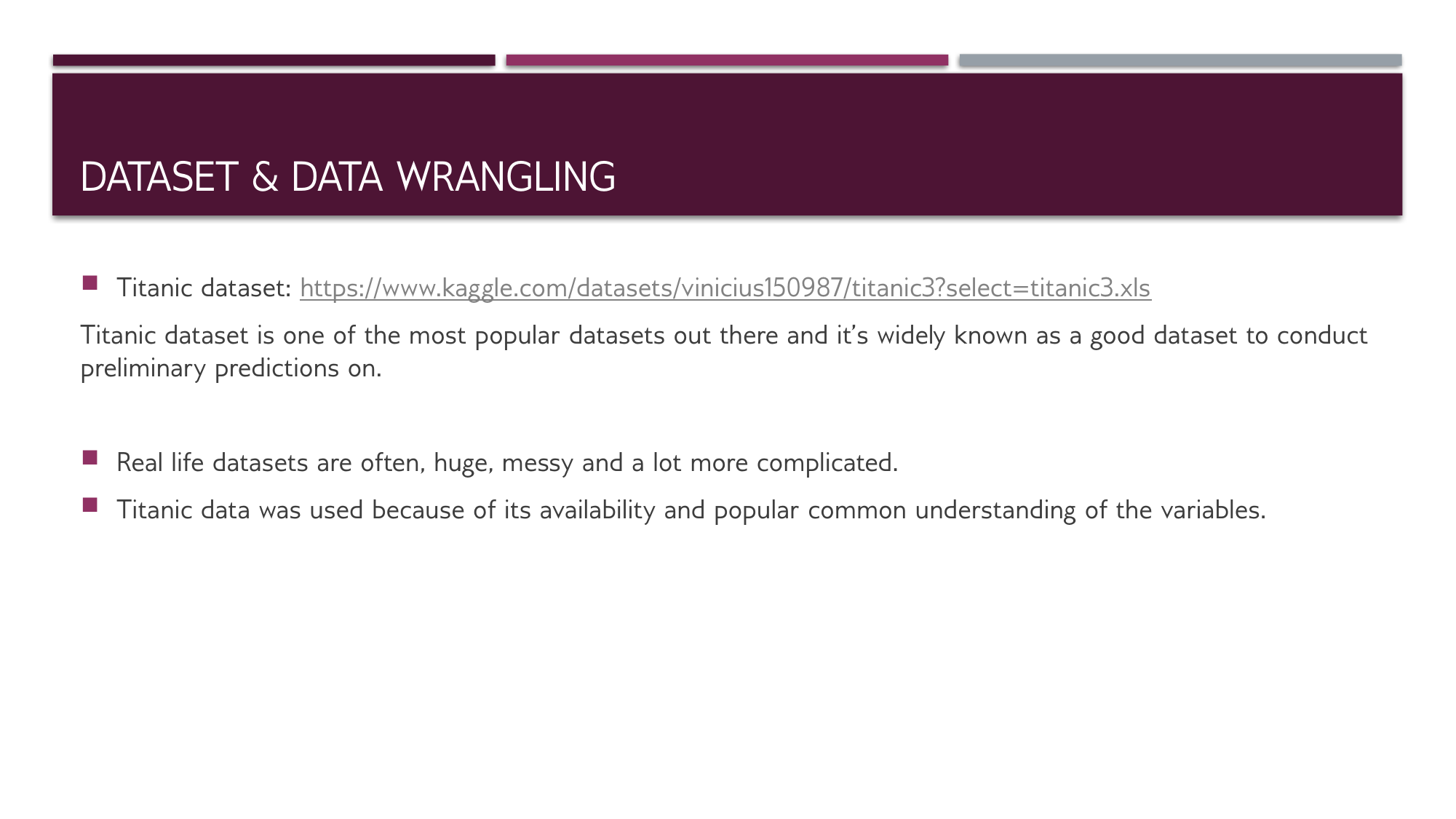

# Dataset & Data wrangling
Titanic dataset: https://www.kaggle.com/datasets/vinicius150987/titanic3?select=titanic3.xls
Titanic dataset is one of the most popular datasets out there and it’s widely known as a good dataset to conduct preliminary predictions on.

Real life datasets are often, huge, messy and a lot more complicated.
Titanic data was used because of its availability and popular common understanding of the variables.